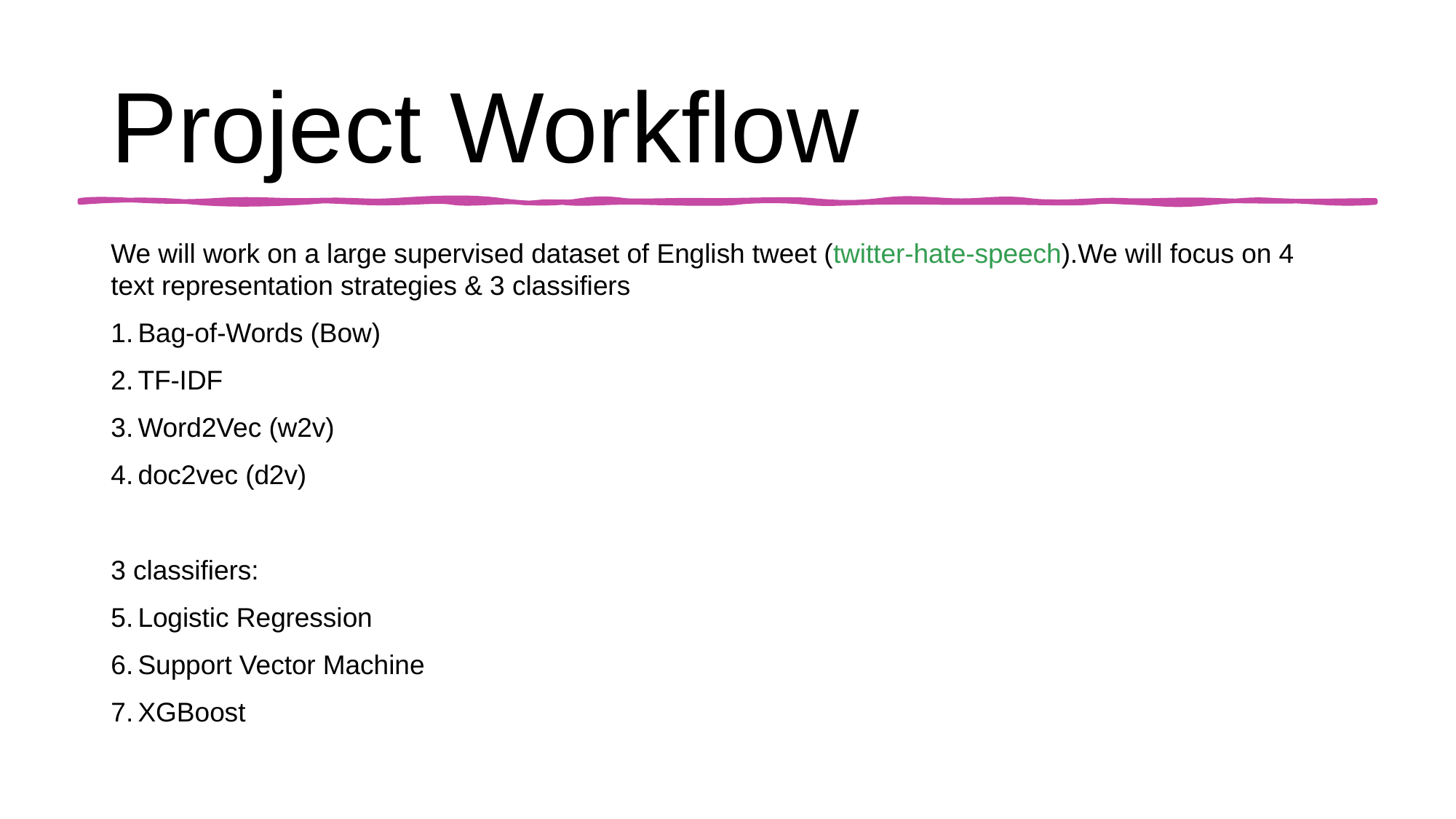

# Project Workflow

We will work on a large supervised dataset of English tweet (twitter-hate-speech).We will focus on 4 text representation strategies & 3 classifiers
Bag-of-Words (Bow)
TF-IDF
Word2Vec (w2v)
doc2vec (d2v)

3 classifiers:
Logistic Regression
Support Vector Machine
XGBoost